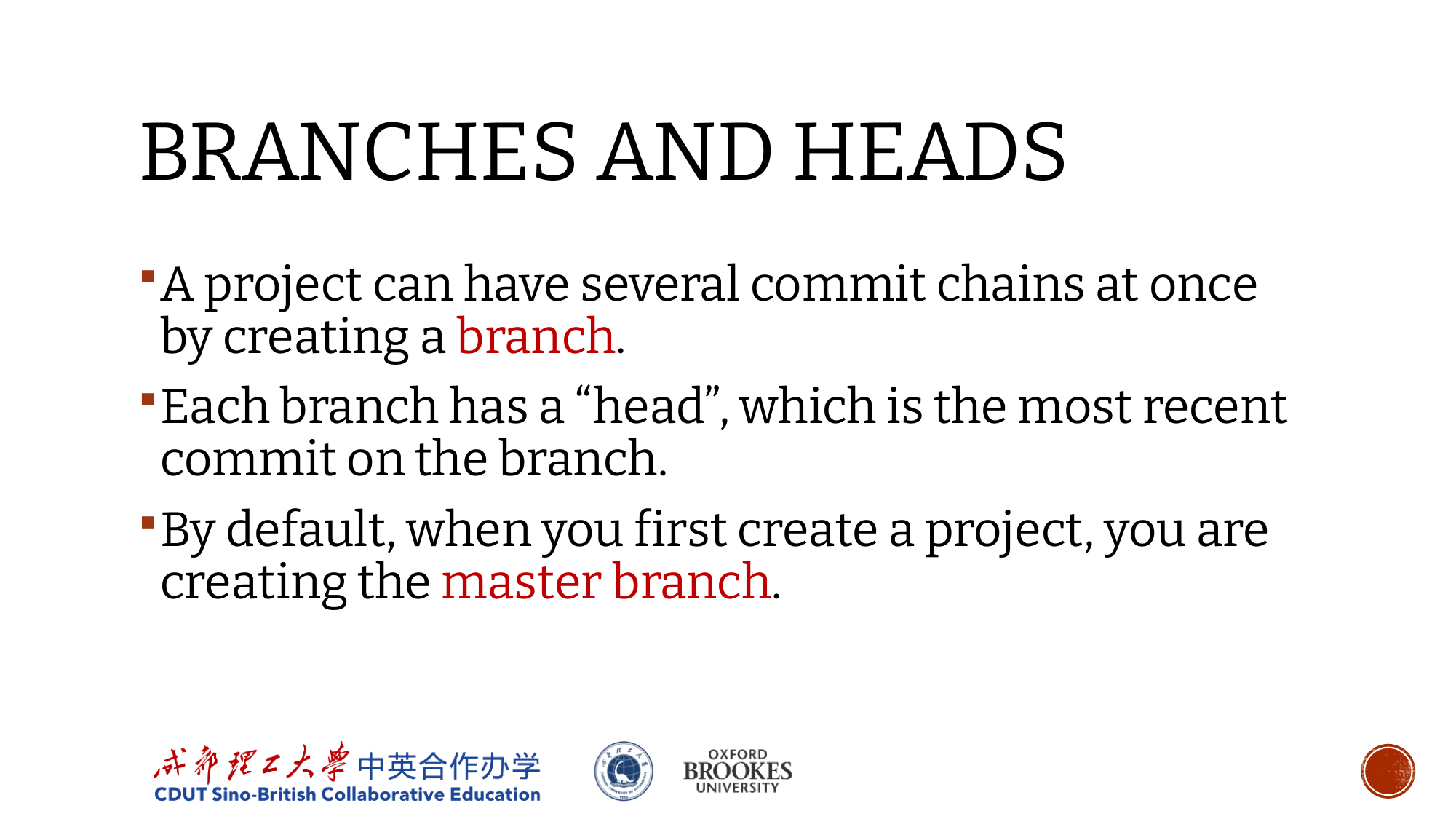

# Branches and heads
A project can have several commit chains at once by creating a branch.
Each branch has a “head”, which is the most recent commit on the branch.
By default, when you first create a project, you are creating the master branch.